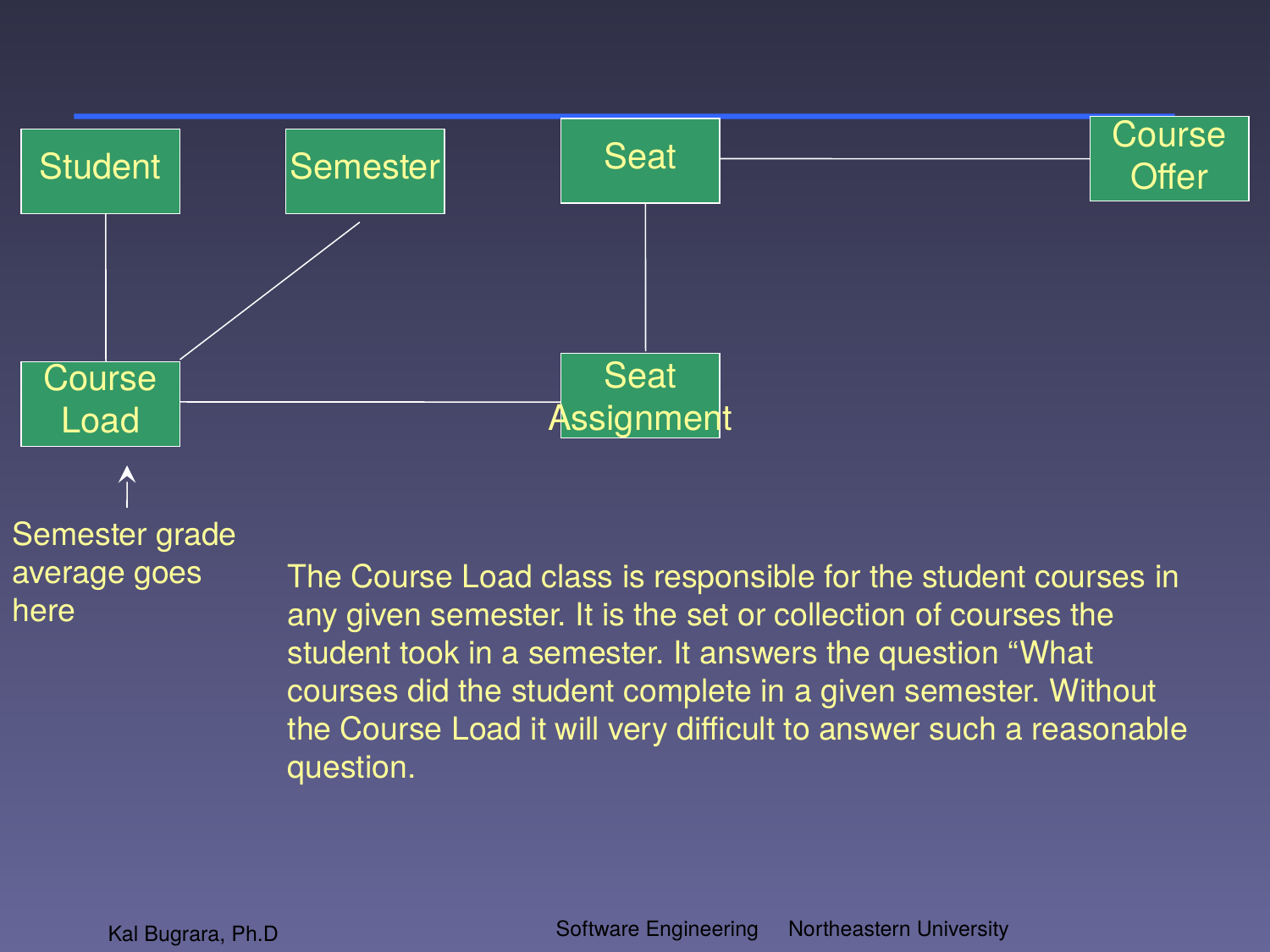

Course Offer

Seat

Student
Semester

Seat Assignment
Course Load

Semester grade average goes here
The Course Load class is responsible for the student courses in any given semester. It is the set or collection of courses the student took in a semester. It answers the question “What courses did the student complete in a given semester. Without the Course Load it will very difficult to answer such a reasonable question.
Kal Bugrara, Ph.D
Software Engineering		     Northeastern University